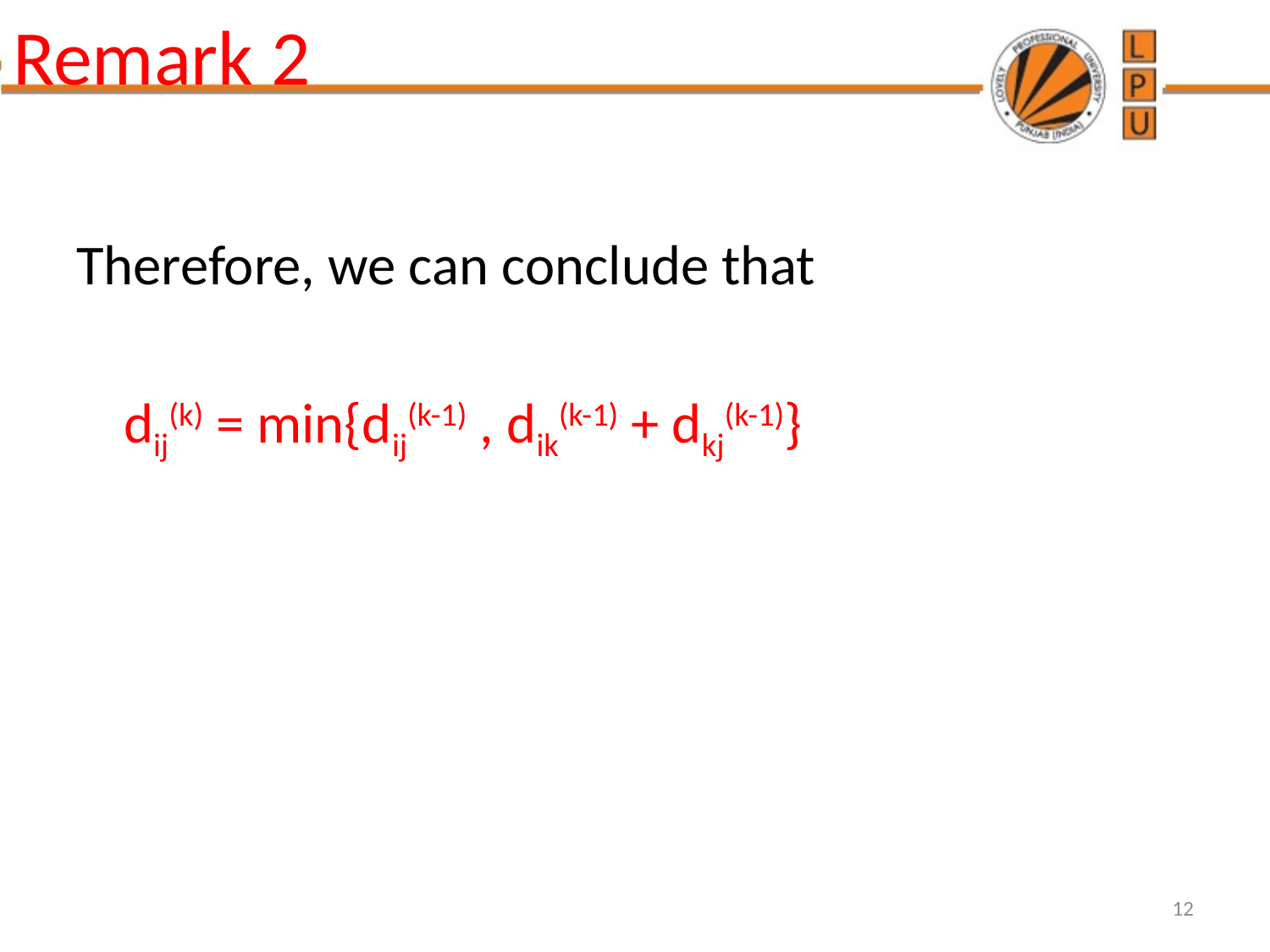

# Remark 2
Therefore, we can conclude that

	dij(k) = min{dij(k-1) , dik(k-1) + dkj(k-1)}

12